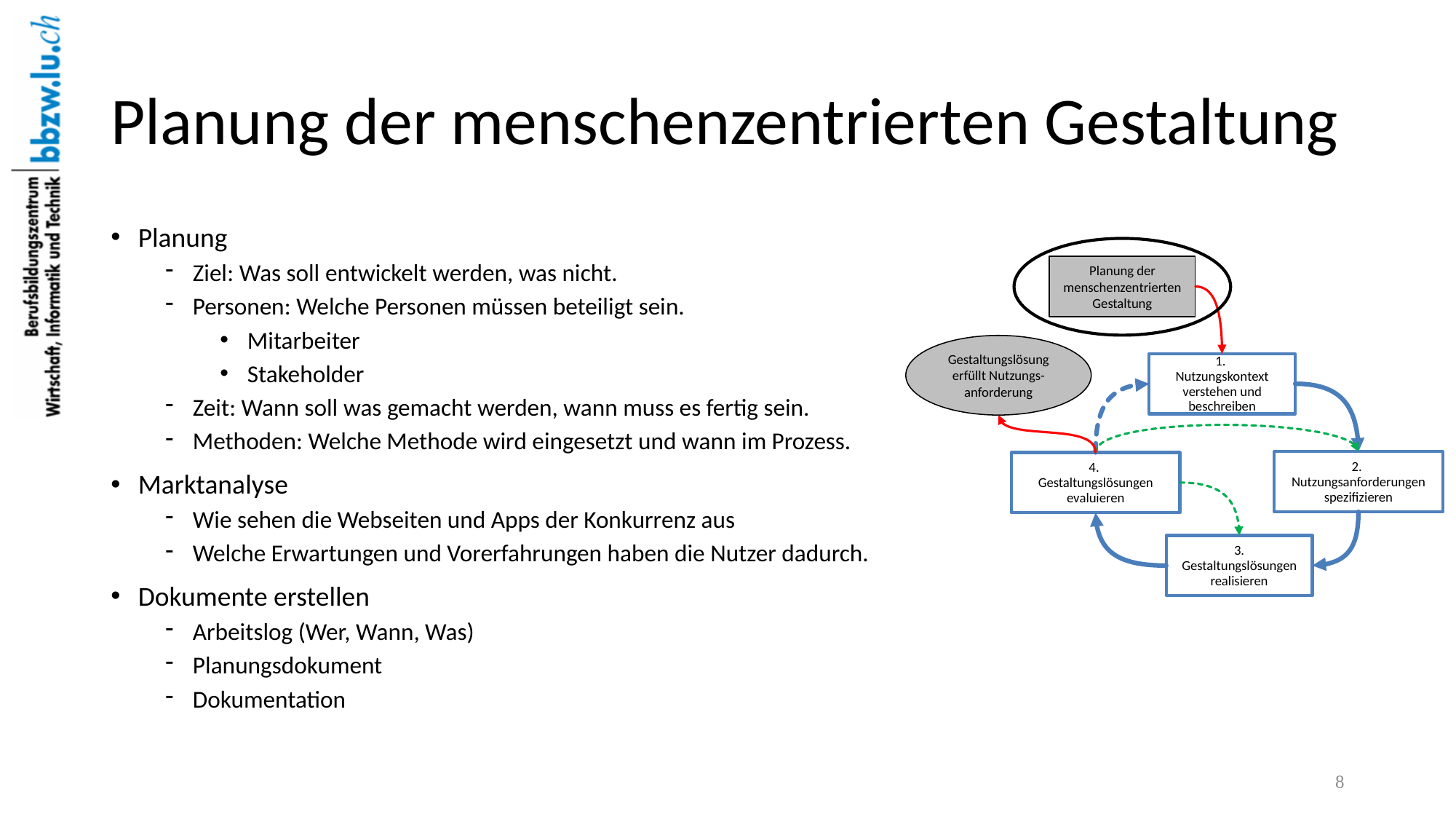

# Planung der menschenzentrierten Gestaltung
Planung
Ziel: Was soll entwickelt werden, was nicht.
Personen: Welche Personen müssen beteiligt sein.
Mitarbeiter
Stakeholder
Zeit: Wann soll was gemacht werden, wann muss es fertig sein.
Methoden: Welche Methode wird eingesetzt und wann im Prozess.
Marktanalyse
Wie sehen die Webseiten und Apps der Konkurrenz aus
Welche Erwartungen und Vorerfahrungen haben die Nutzer dadurch.
Dokumente erstellen
Arbeitslog (Wer, Wann, Was)
Planungsdokument
Dokumentation

Planung der menschenzentrierten Gestaltung
Gestaltungslösung erfüllt Nutzungs-anforderung
1.
Nutzungskontext verstehen und beschreiben
2.
Nutzungsanforderungen spezifizieren
4.
Gestaltungslösungen evaluieren
3. Gestaltungslösungen
realisieren
8